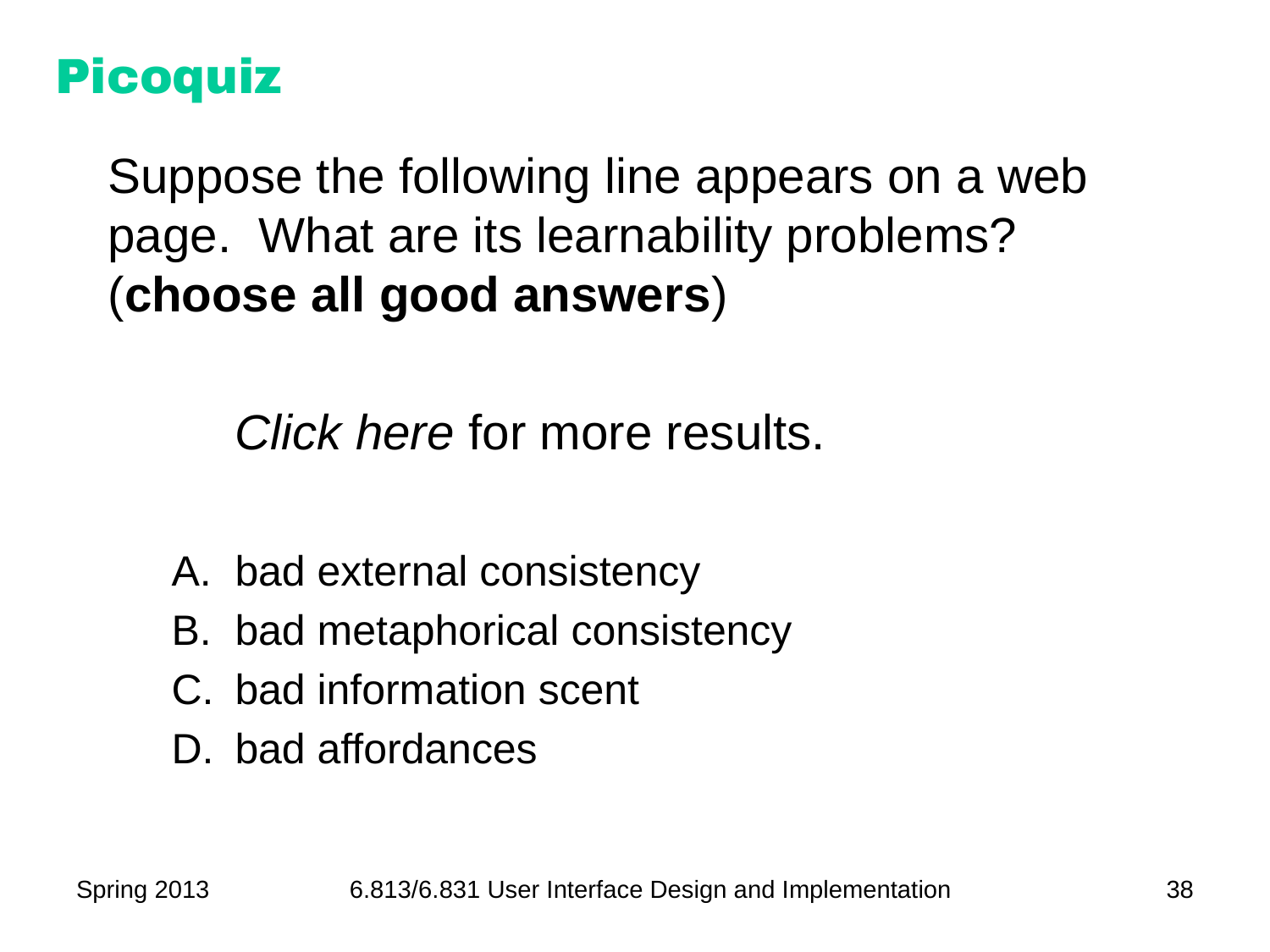

# Picoquiz
Suppose the following line appears on a web page.  What are its learnability problems? (choose all good answers)

	Click here for more results.

bad external consistency
bad metaphorical consistency
bad information scent
bad affordances
Spring 2013
6.813/6.831 User Interface Design and Implementation
38